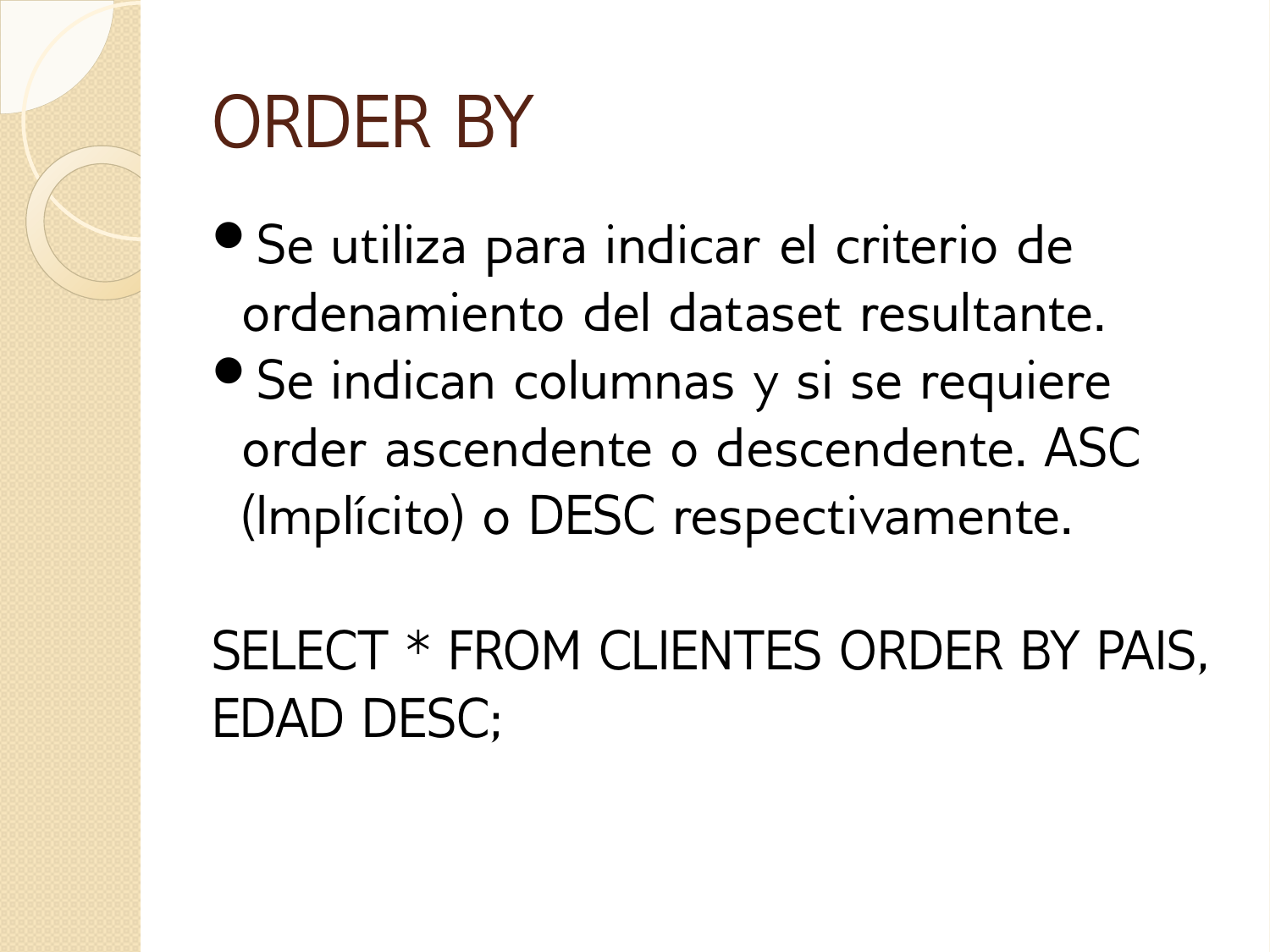

ORDER BY
Se utiliza para indicar el criterio de ordenamiento del dataset resultante.
Se indican columnas y si se requiere order ascendente o descendente. ASC (Implícito) o DESC respectivamente.

SELECT * FROM CLIENTES ORDER BY PAIS, EDAD DESC;